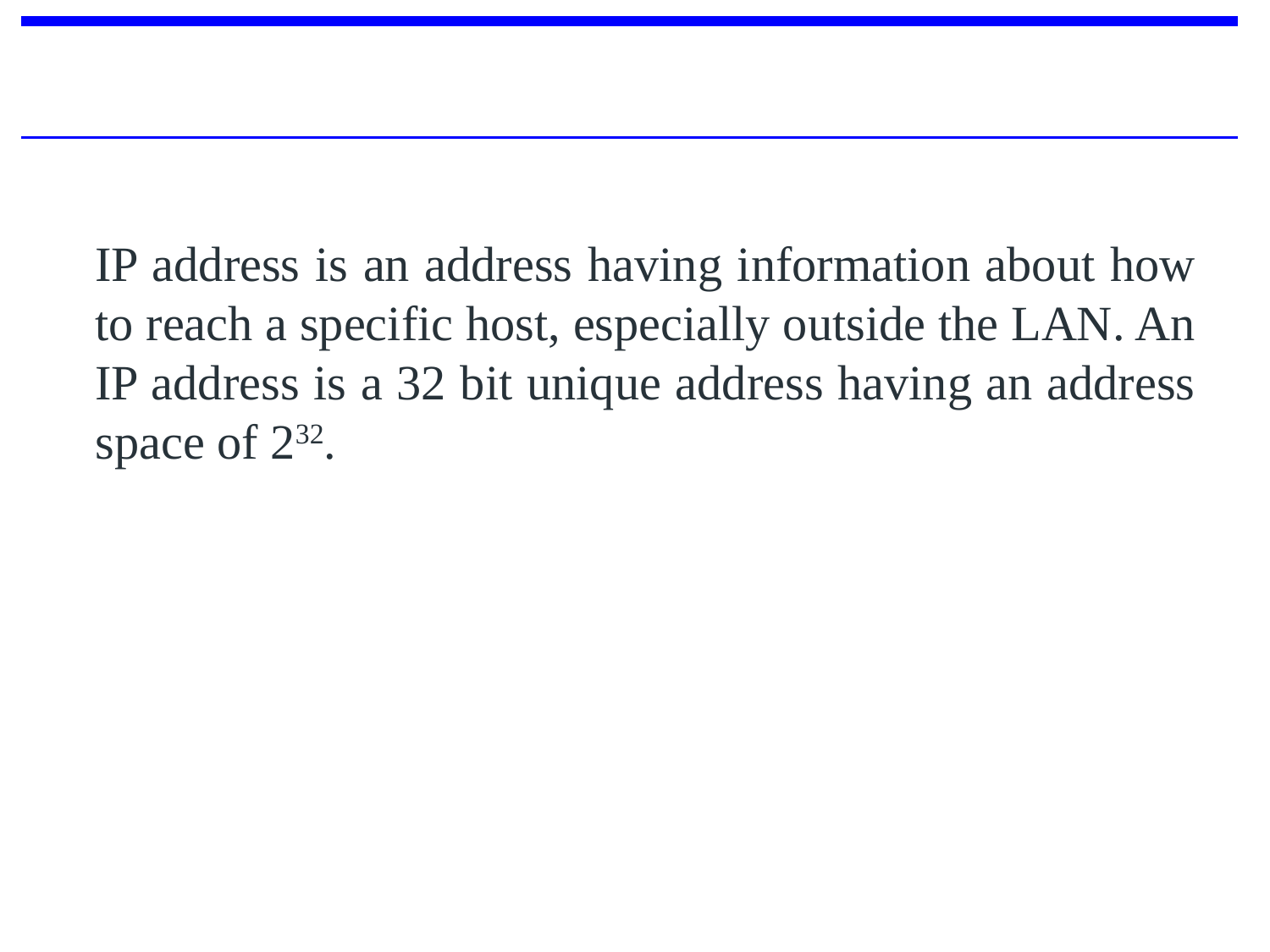

# IP address is an address having information about how to reach a specific host, especially outside the LAN. An IP address is a 32 bit unique address having an address space of 232.